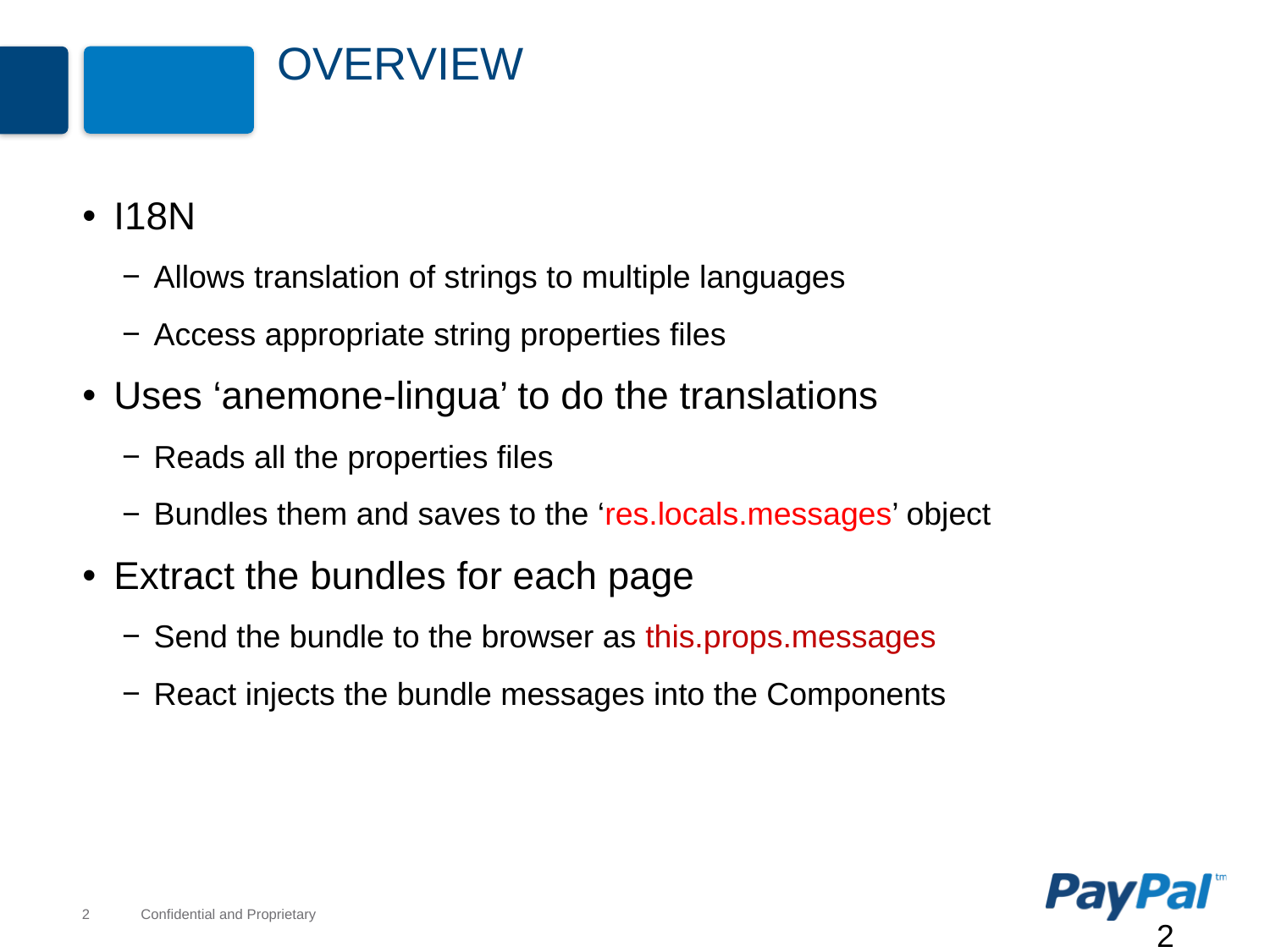

# Overview
I18N
Allows translation of strings to multiple languages
Access appropriate string properties files
Uses ‘anemone-lingua’ to do the translations
Reads all the properties files
Bundles them and saves to the ‘res.locals.messages’ object
Extract the bundles for each page
Send the bundle to the browser as this.props.messages
React injects the bundle messages into the Components

2